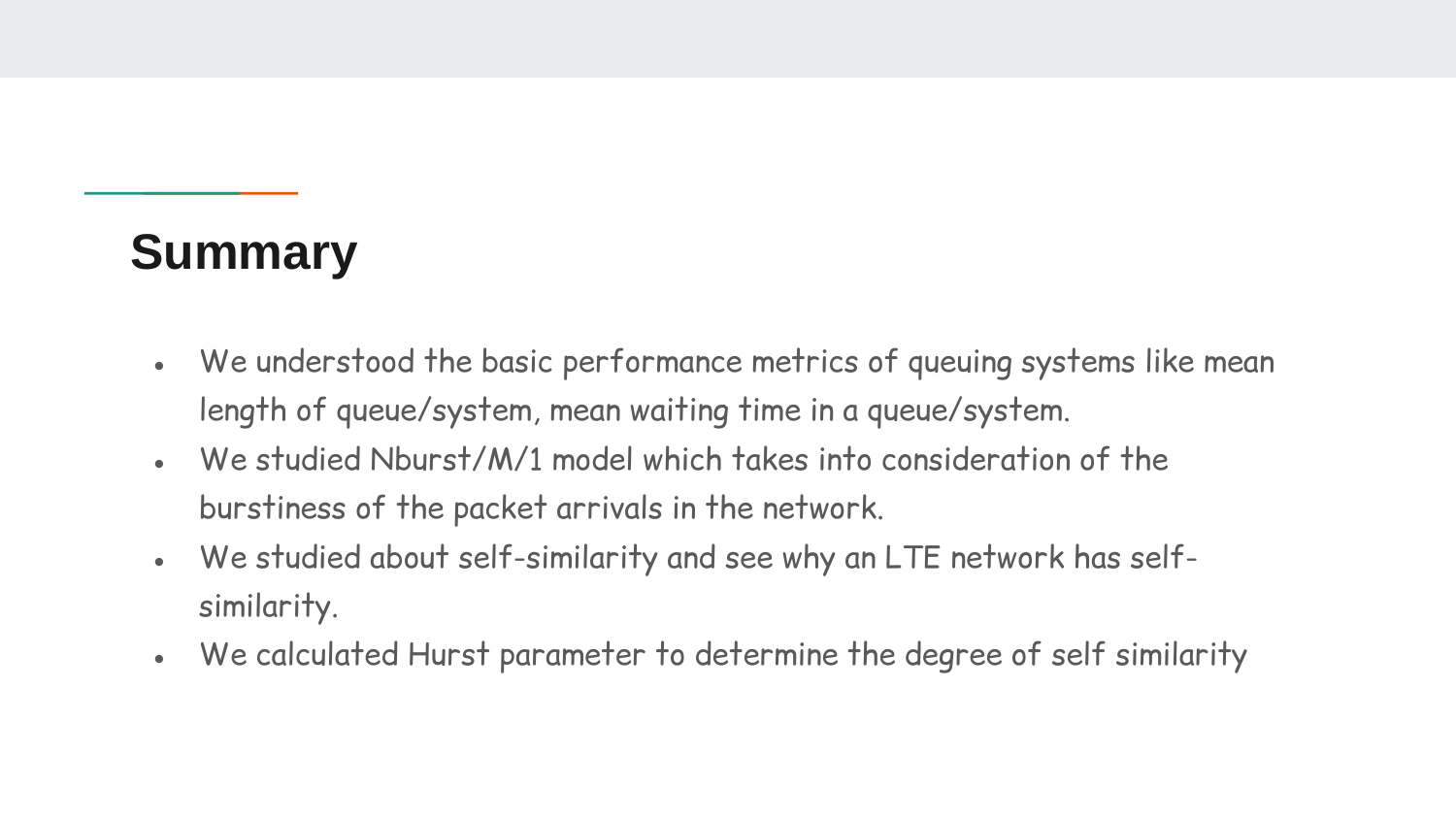

# Summary
We understood the basic performance metrics of queuing systems like mean length of queue/system, mean waiting time in a queue/system.
We studied Nburst/M/1 model which takes into consideration of the burstiness of the packet arrivals in the network.
We studied about self-similarity and see why an LTE network has self-similarity.
We calculated Hurst parameter to determine the degree of self similarity